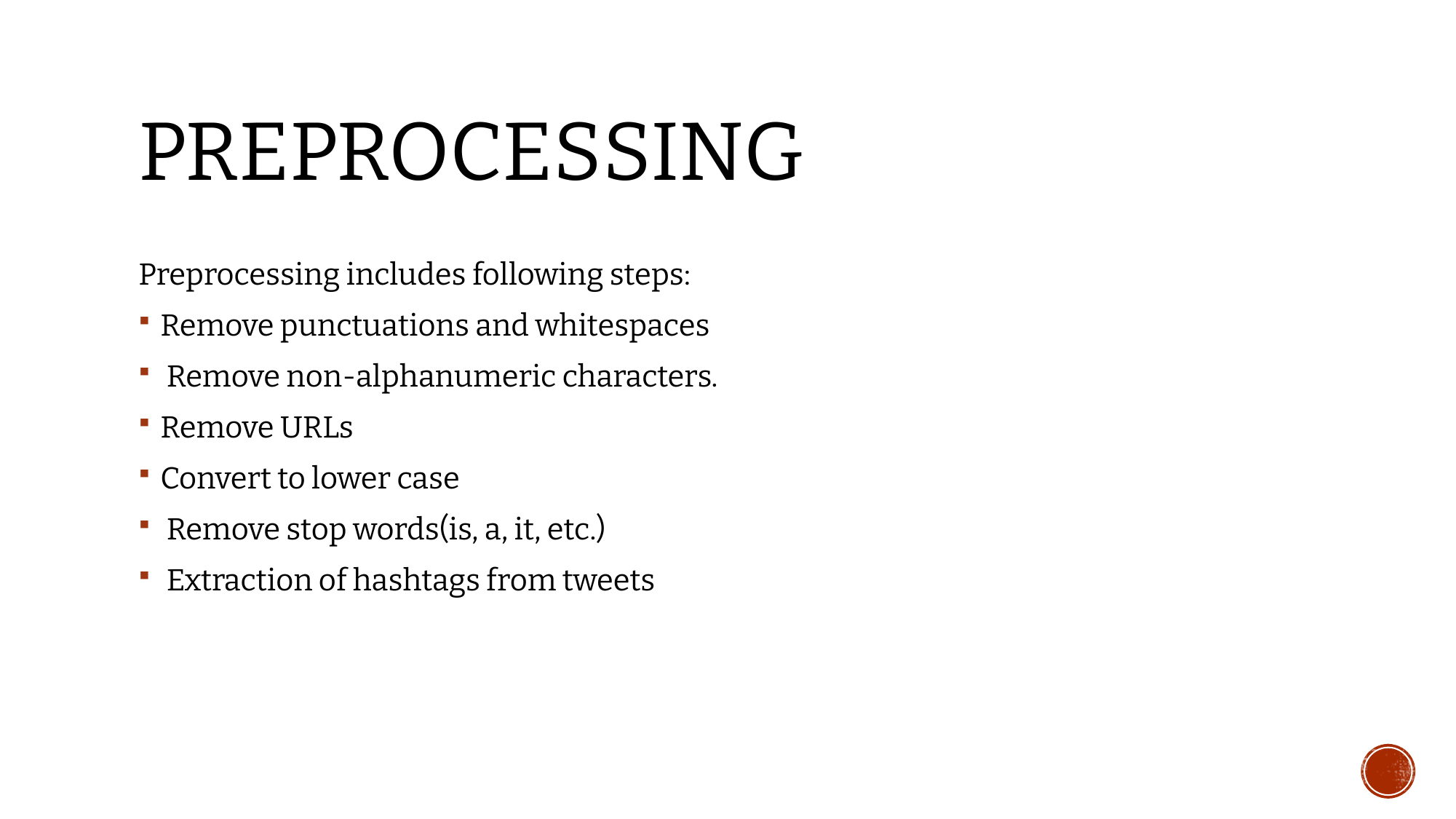

# Preprocessing
Preprocessing includes following steps:
Remove punctuations and whitespaces
 Remove non-alphanumeric characters.
Remove URLs
Convert to lower case
 Remove stop words(is, a, it, etc.)
 Extraction of hashtags from tweets